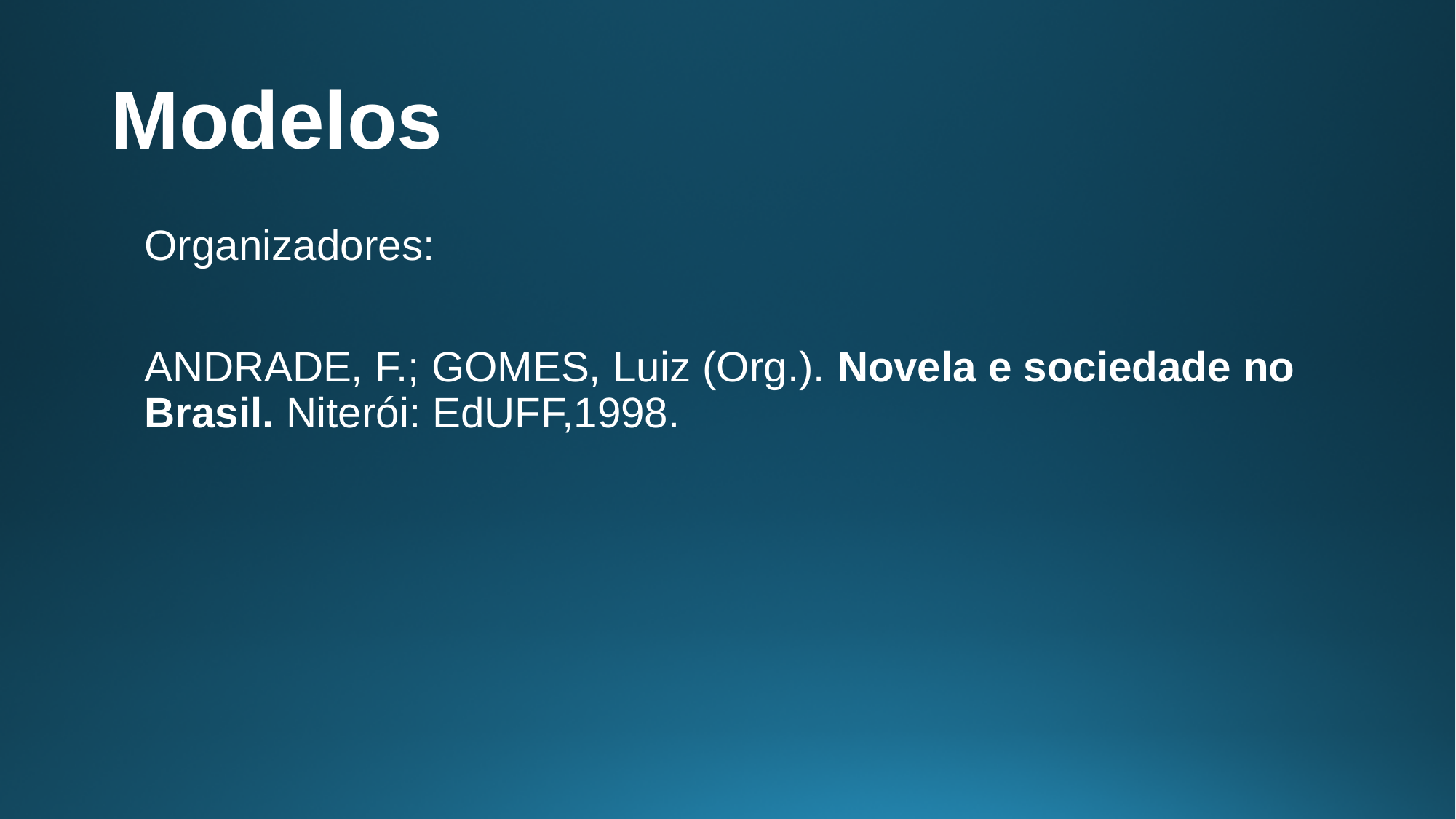

# Modelos
Organizadores:

ANDRADE, F.; GOMES, Luiz (Org.). Novela e sociedade no Brasil. Niterói: EdUFF,1998.